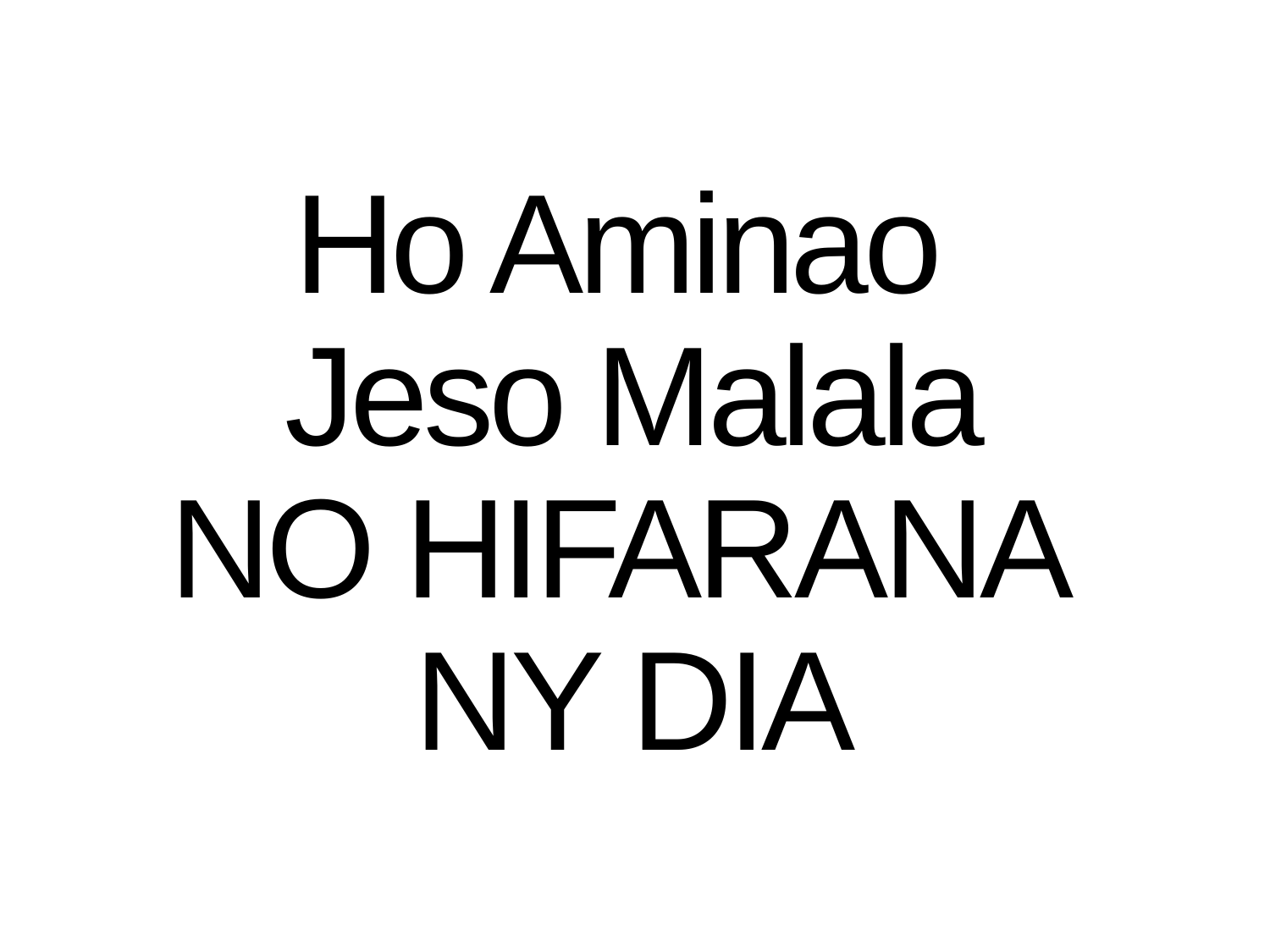

Ho Aminao
Jeso Malala
NO HIFARANA
NY DIA